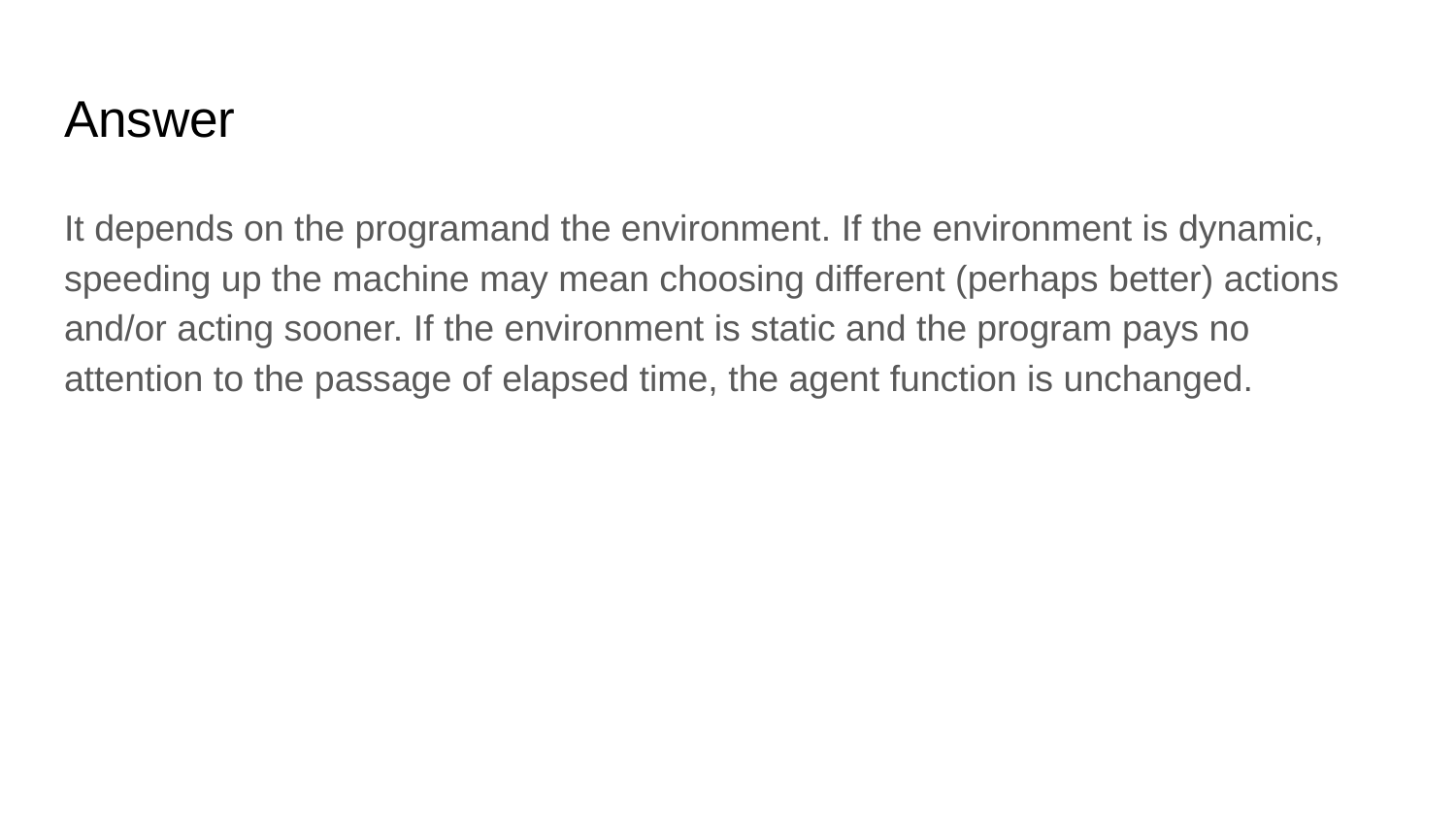

# Answer
It depends on the programand the environment. If the environment is dynamic, speeding up the machine may mean choosing different (perhaps better) actions and/or acting sooner. If the environment is static and the program pays no attention to the passage of elapsed time, the agent function is unchanged.